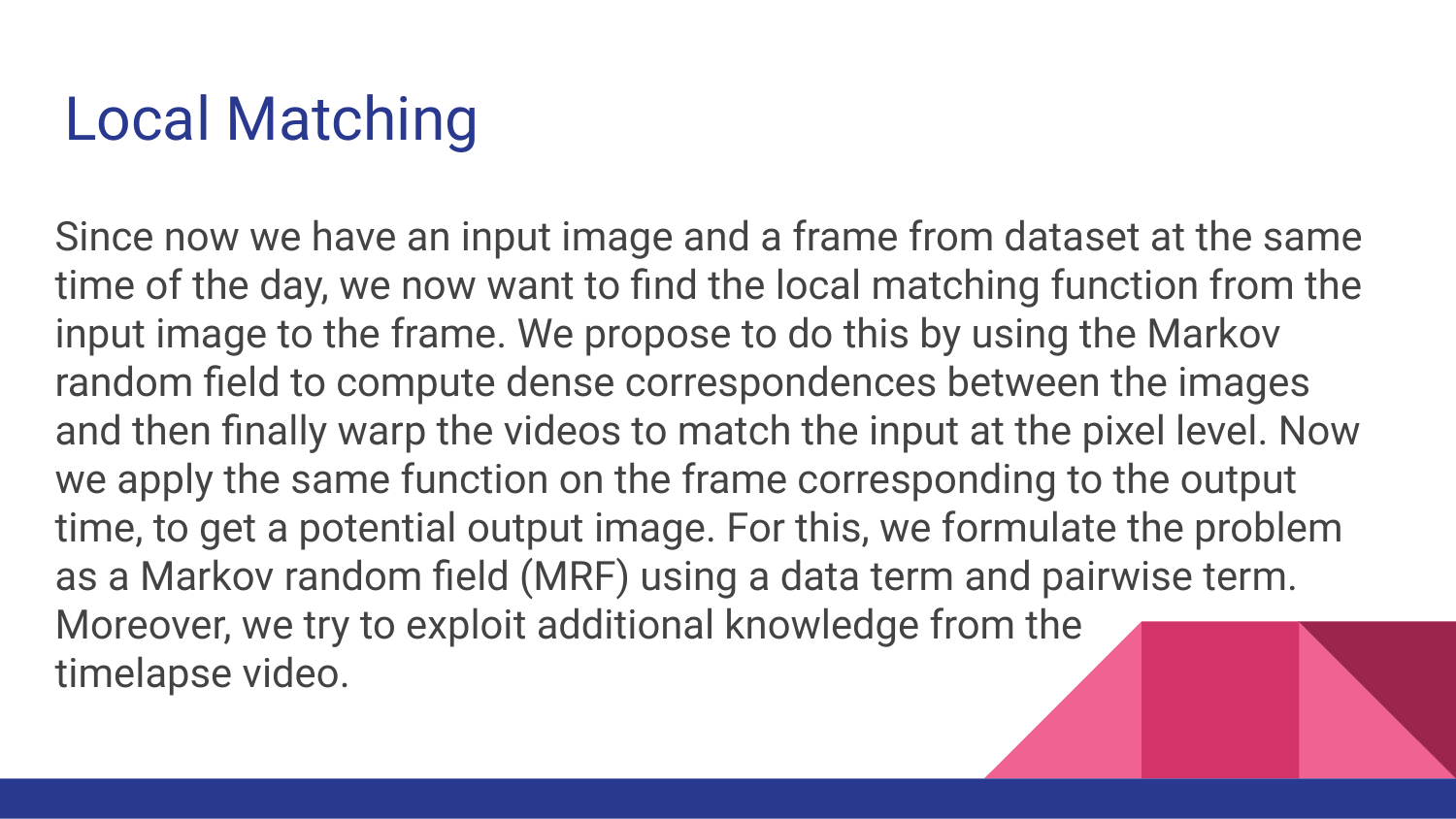

# Local Matching
Since now we have an input image and a frame from dataset at the same time of the day, we now want to find the local matching function from the input image to the frame. We propose to do this by using the Markov random field to compute dense correspondences between the images and then finally warp the videos to match the input at the pixel level. Now we apply the same function on the frame corresponding to the output time, to get a potential output image. For this, we formulate the problem as a Markov random field (MRF) using a data term and pairwise term. Moreover, we try to exploit additional knowledge from the
timelapse video.